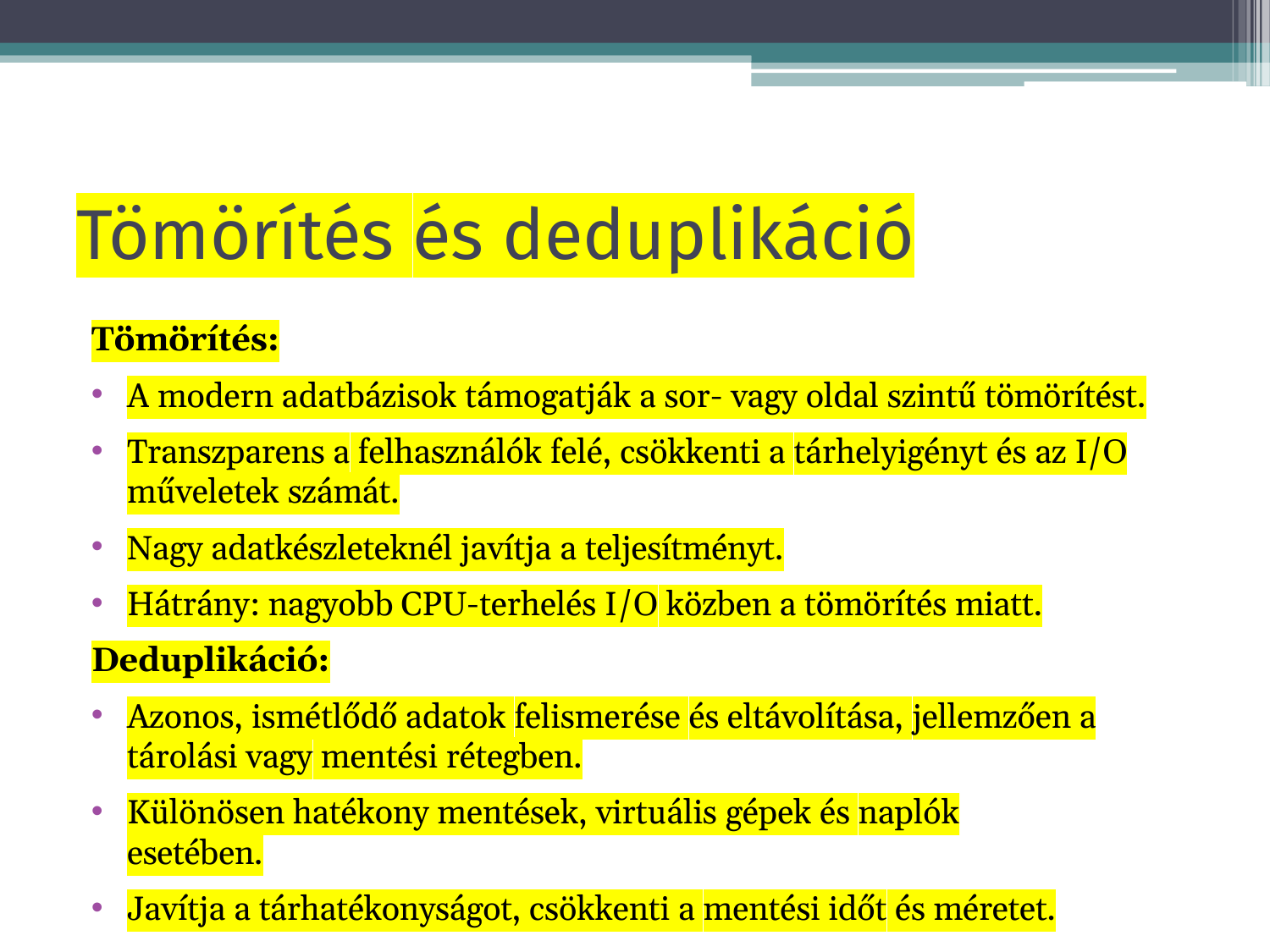

# Tömörítés és deduplikáció
Tömörítés:
A modern adatbázisok támogatják a sor- vagy oldal szintű tömörítést.
Transzparens a felhasználók felé, csökkenti a tárhelyigényt és az I/O műveletek számát.
Nagy adatkészleteknél javítja a teljesítményt.
Hátrány: nagyobb CPU-terhelés I/O közben a tömörítés miatt.
Deduplikáció:
Azonos, ismétlődő adatok felismerése és eltávolítása, jellemzően a tárolási vagy mentési rétegben.
Különösen hatékony mentések, virtuális gépek és naplók esetében.
Javítja a tárhatékonyságot, csökkenti a mentési időt és méretet.